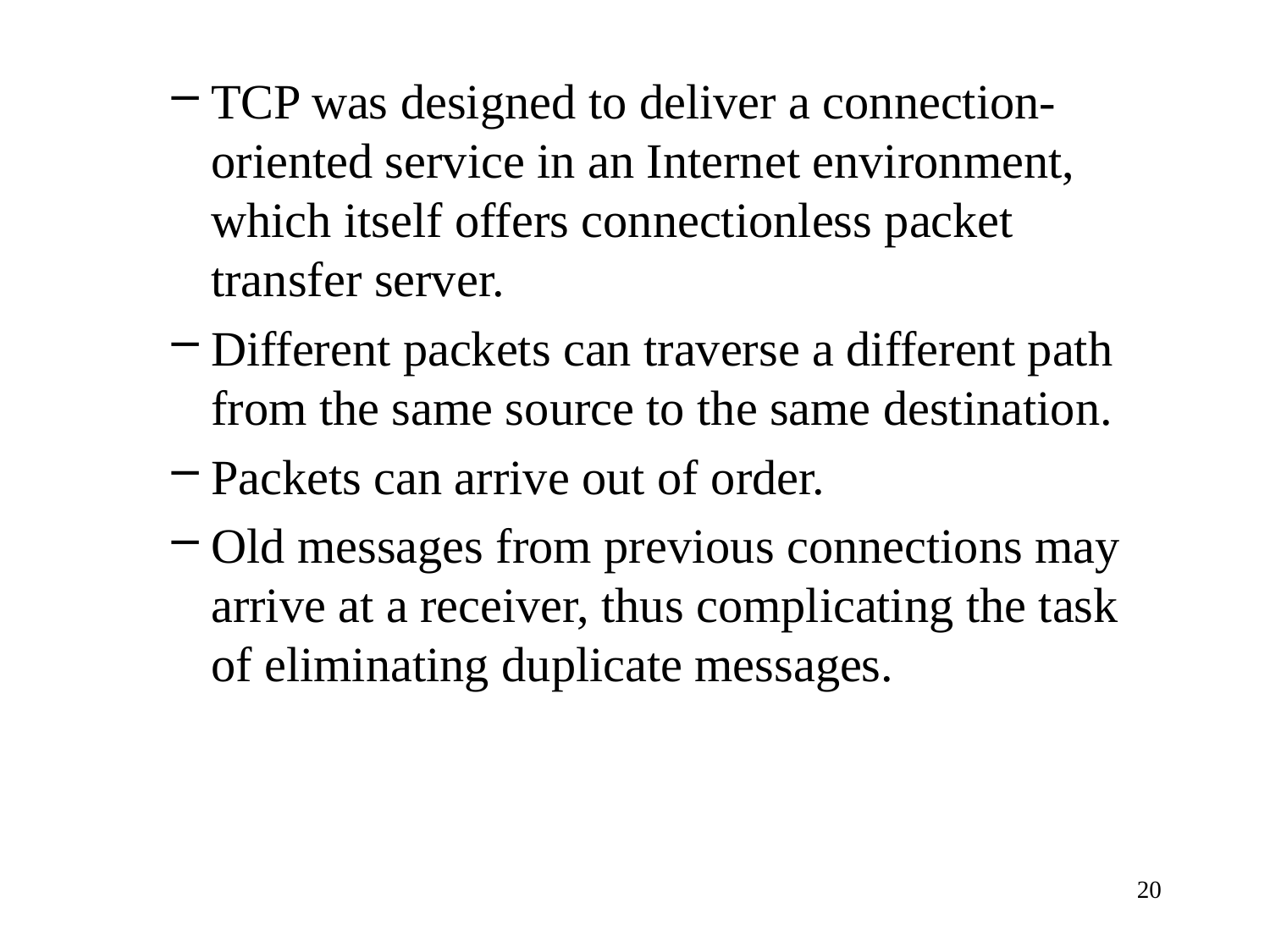

TCP was designed to deliver a connection-oriented service in an Internet environment, which itself offers connectionless packet transfer server.
Different packets can traverse a different path from the same source to the same destination.
Packets can arrive out of order.
Old messages from previous connections may arrive at a receiver, thus complicating the task of eliminating duplicate messages.
20